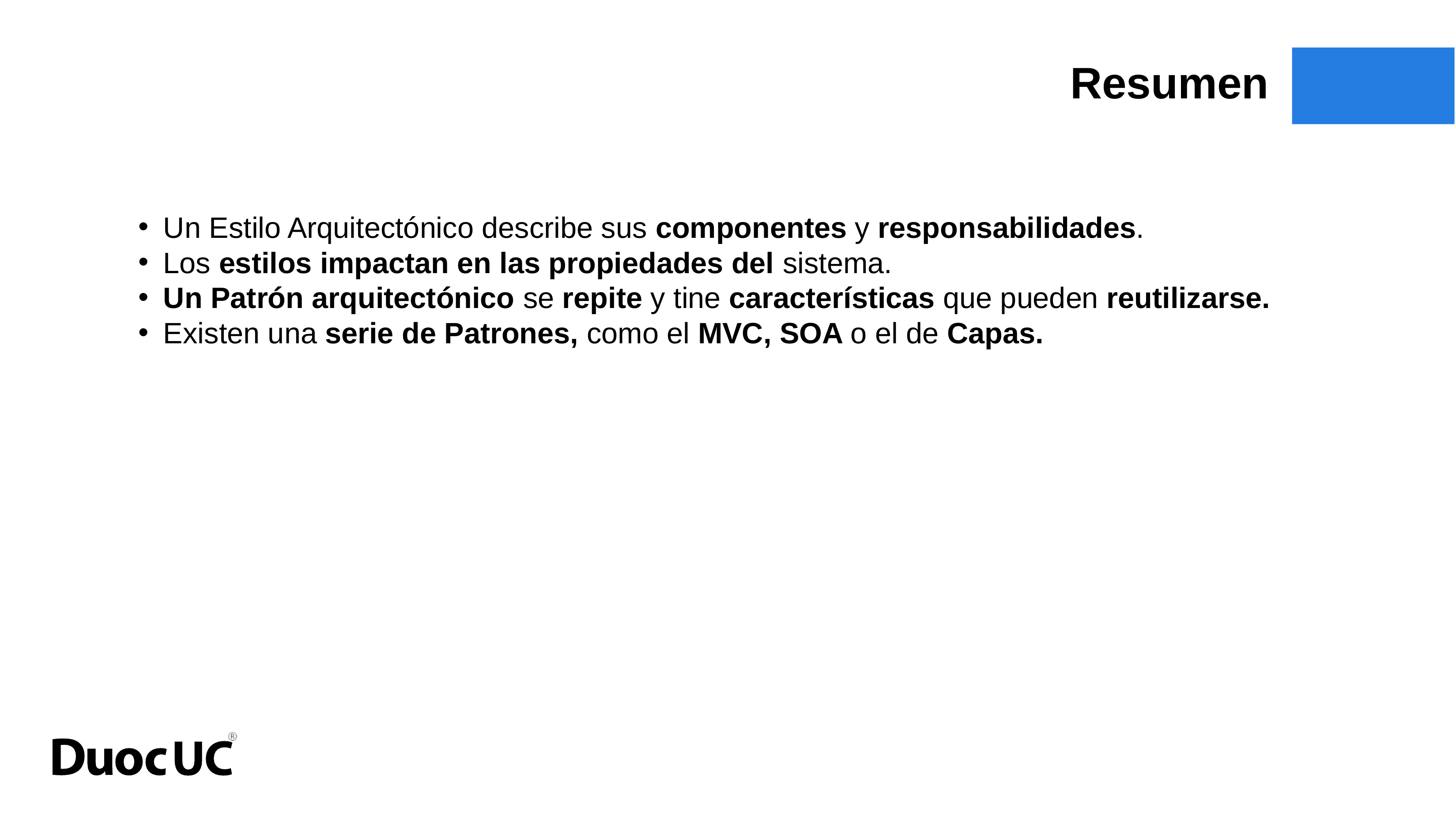

Resumen
Un Estilo Arquitectónico describe sus componentes y responsabilidades.
Los estilos impactan en las propiedades del sistema.
Un Patrón arquitectónico se repite y tine características que pueden reutilizarse.
Existen una serie de Patrones, como el MVC, SOA o el de Capas.